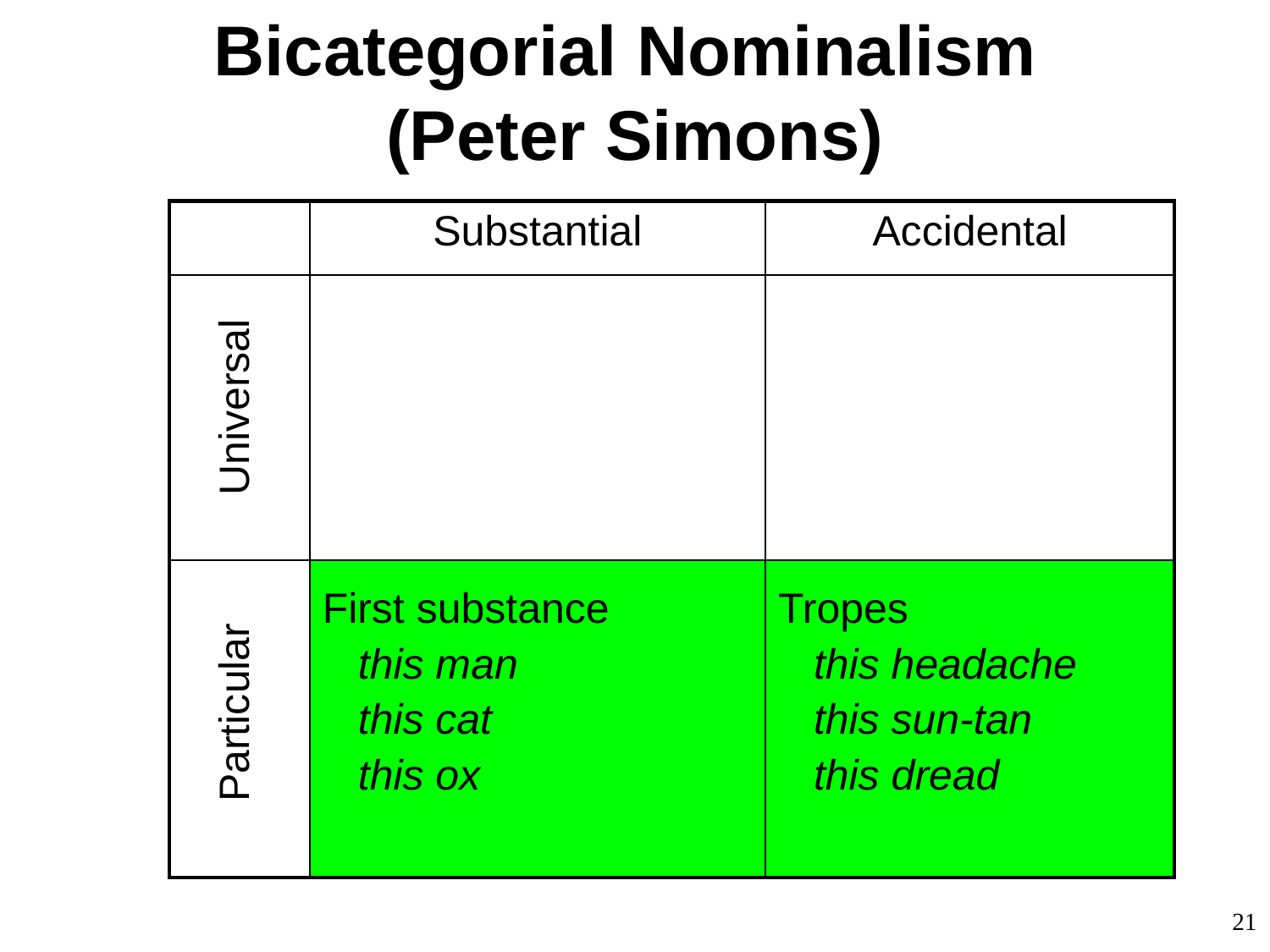

# Bicategorial Nominalism (Peter Simons)
|  | Substantial | Accidental |
| --- | --- | --- |
|  |  |  |
|  | First substance this man this cat this ox | Tropes this headache this sun-tan this dread |
Universal
Particular
21